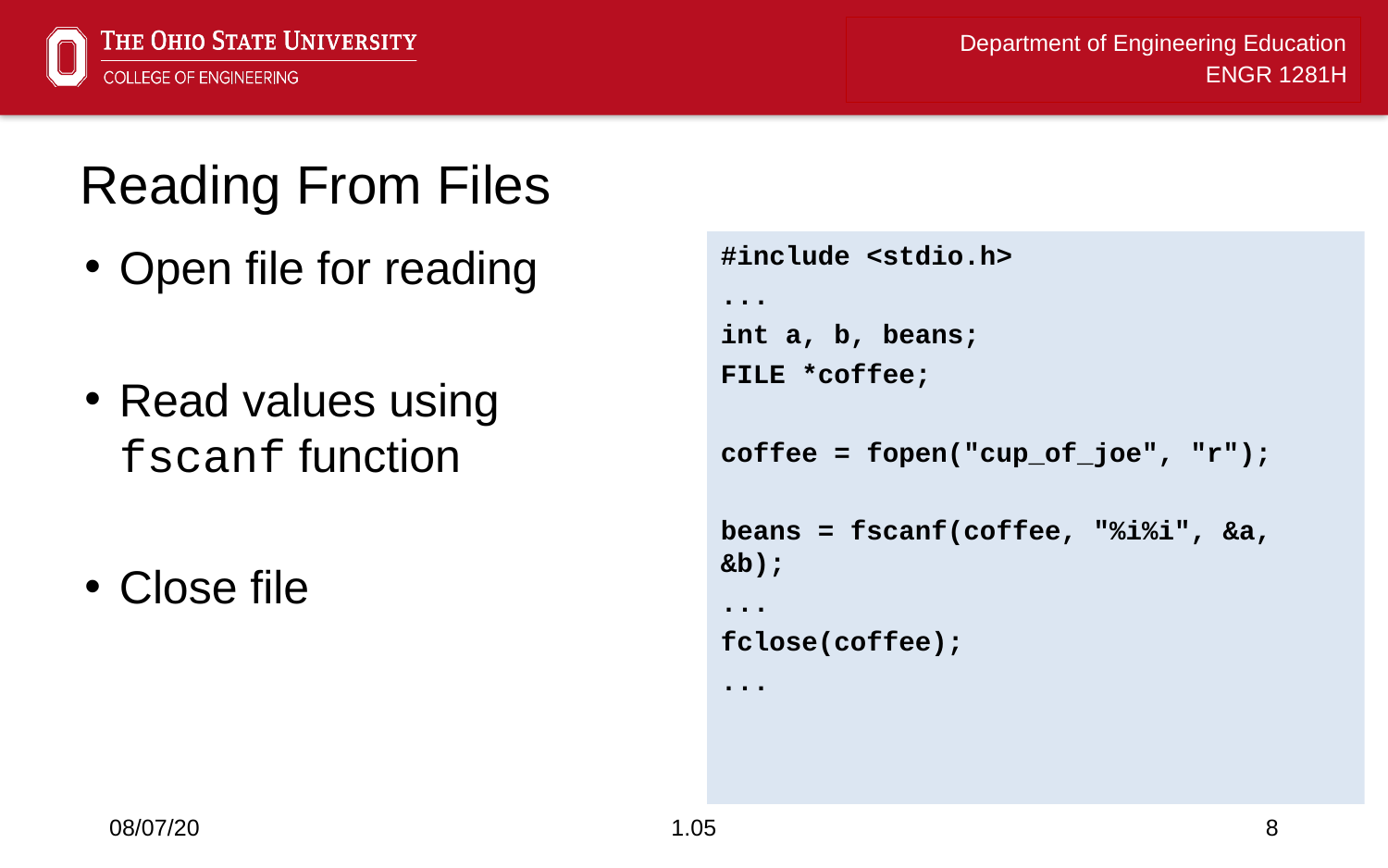

# Reading From Files
Open file for reading

Read values using fscanf function

Close file

#include <stdio.h>
...
int a, b, beans;
FILE *coffee;

coffee = fopen("cup_of_joe", "r");

beans = fscanf(coffee, "%i%i", &a, &b);
...
fclose(coffee);
...

08/07/20
1.05
8